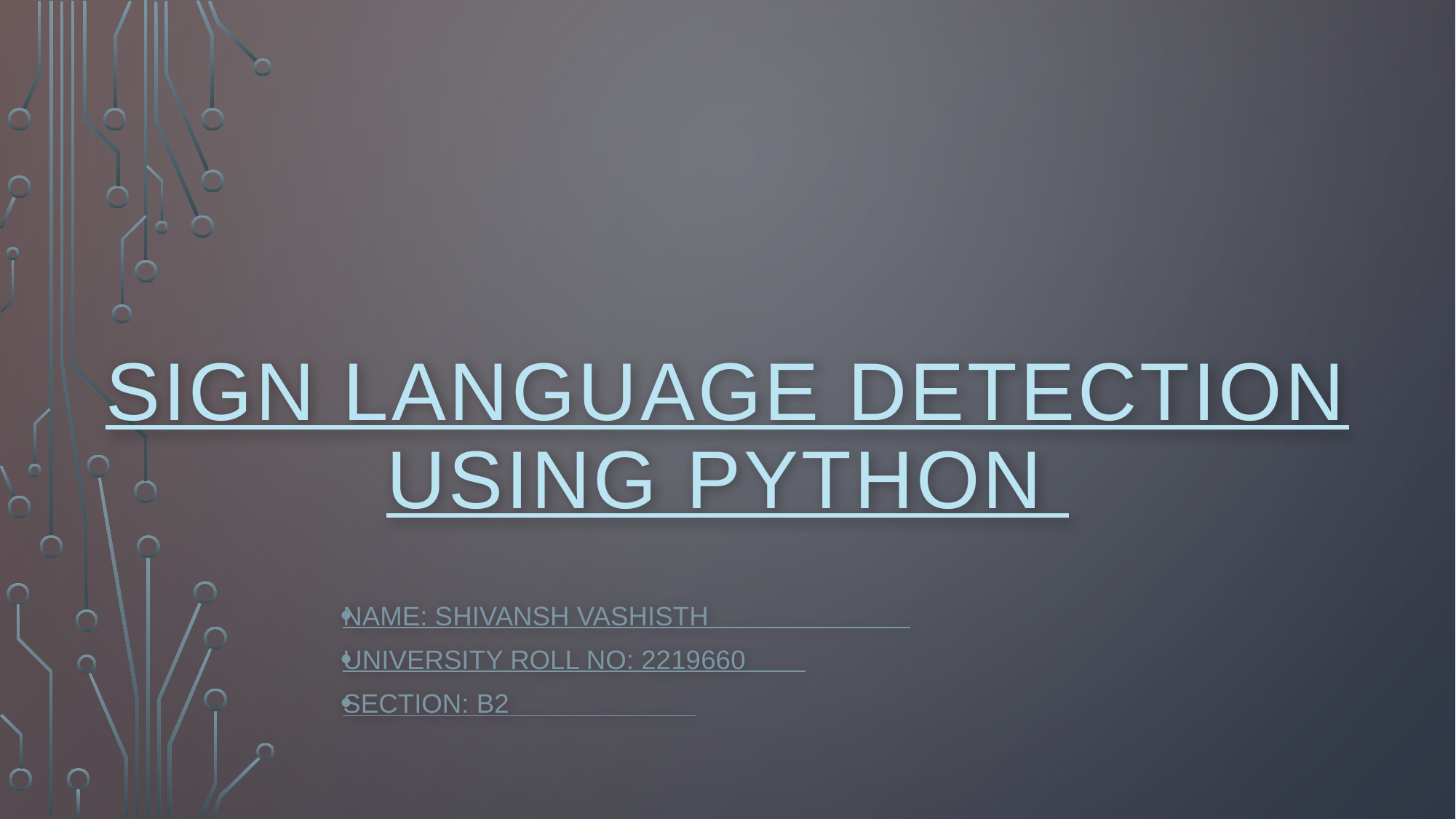

# Sign language detection using python
NAME: Shivansh Vashisth
UNIVERSITY ROLL NO: 2219660
SECTION: B2